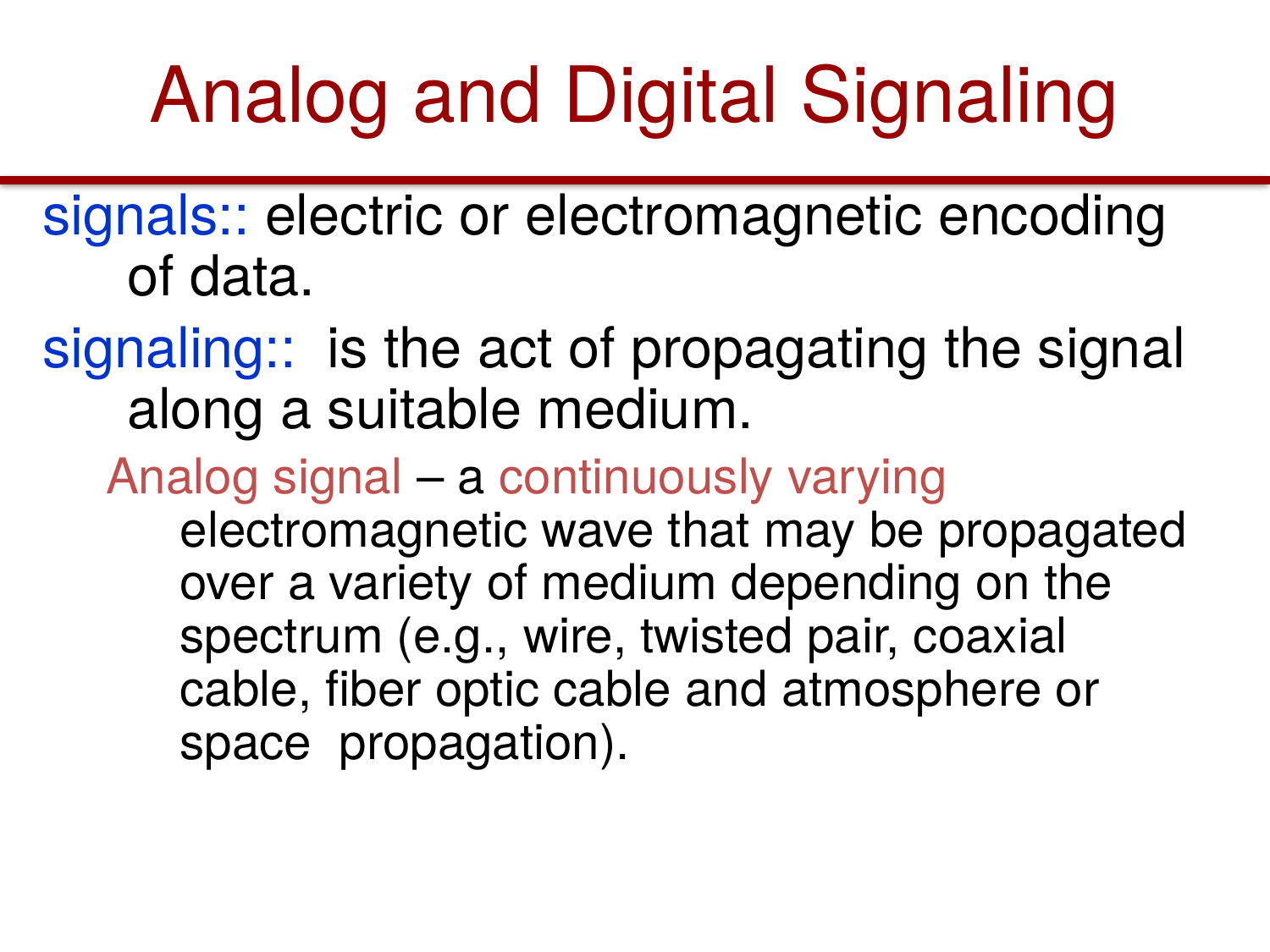

# Analog and Digital Signaling
signals:: electric or electromagnetic encoding of data.
signaling::  is the act of propagating the signal along a suitable medium.
Analog signal – a continuously varying electromagnetic wave that may be propagated over a variety of medium depending on the spectrum (e.g., wire, twisted pair, coaxial cable, fiber optic cable and atmosphere or space  propagation).